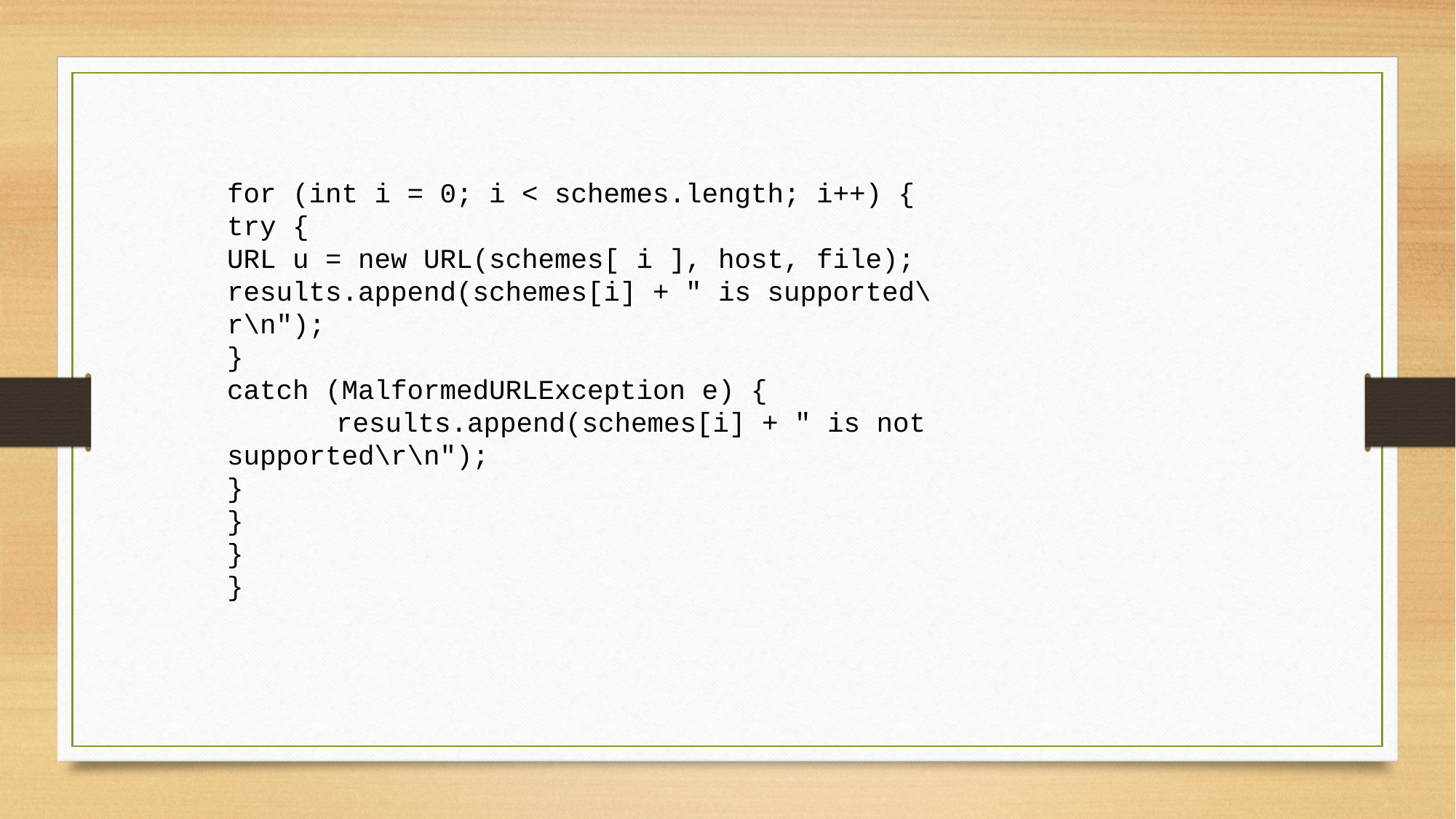

for (int i = 0; i < schemes.length; i++) {
try {
URL u = new URL(schemes[ i ], host, file);
results.append(schemes[i] + " is supported\r\n");
}
catch (MalformedURLException e) {
	results.append(schemes[i] + " is not supported\r\n");
}
}
}
}